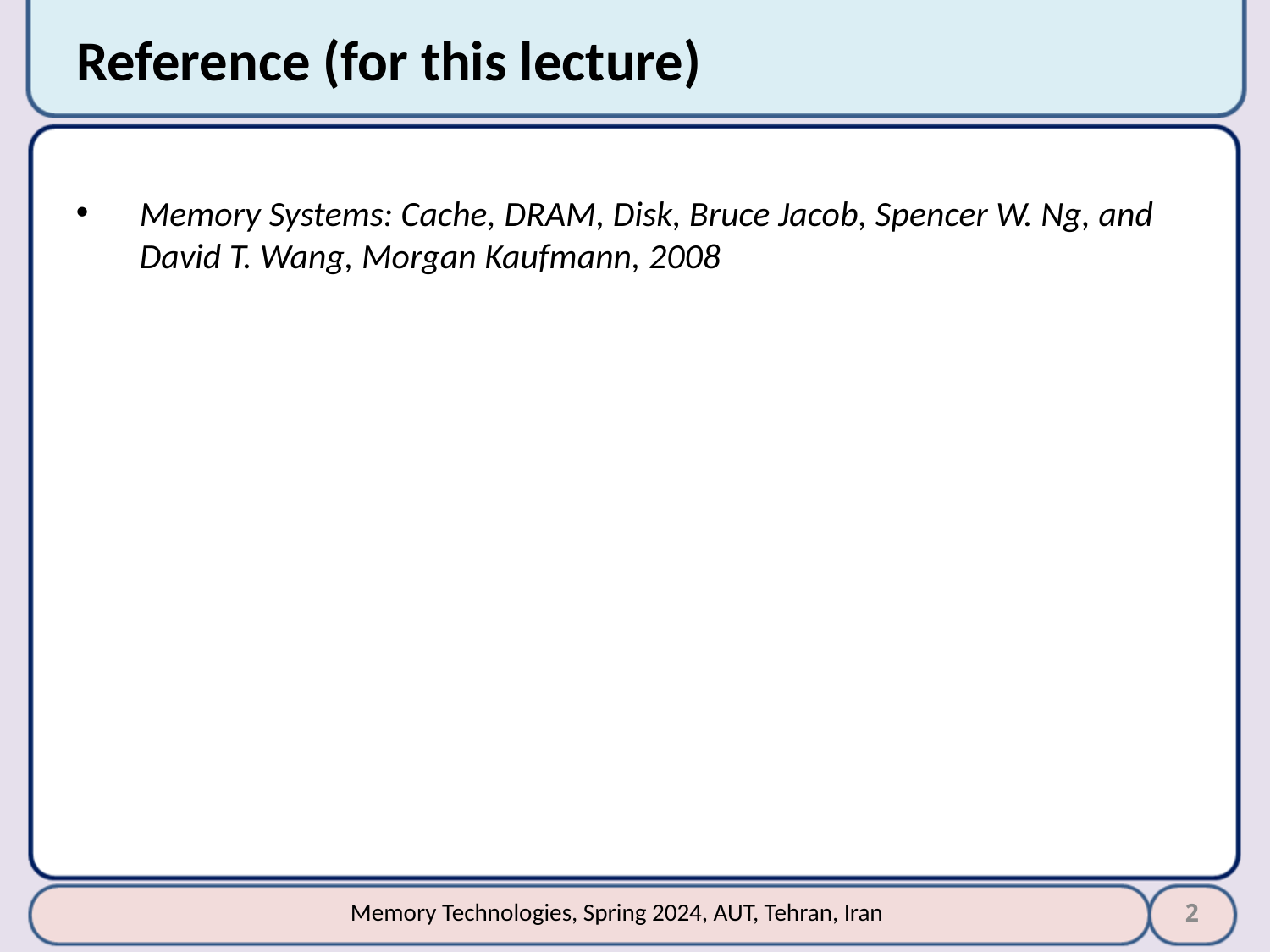

# Reference (for this lecture)

Memory Systems: Cache, DRAM, Disk, Bruce Jacob, Spencer W. Ng, and David T. Wang, Morgan Kaufmann, 2008
2
Memory Technologies, Spring 2024, AUT, Tehran, Iran